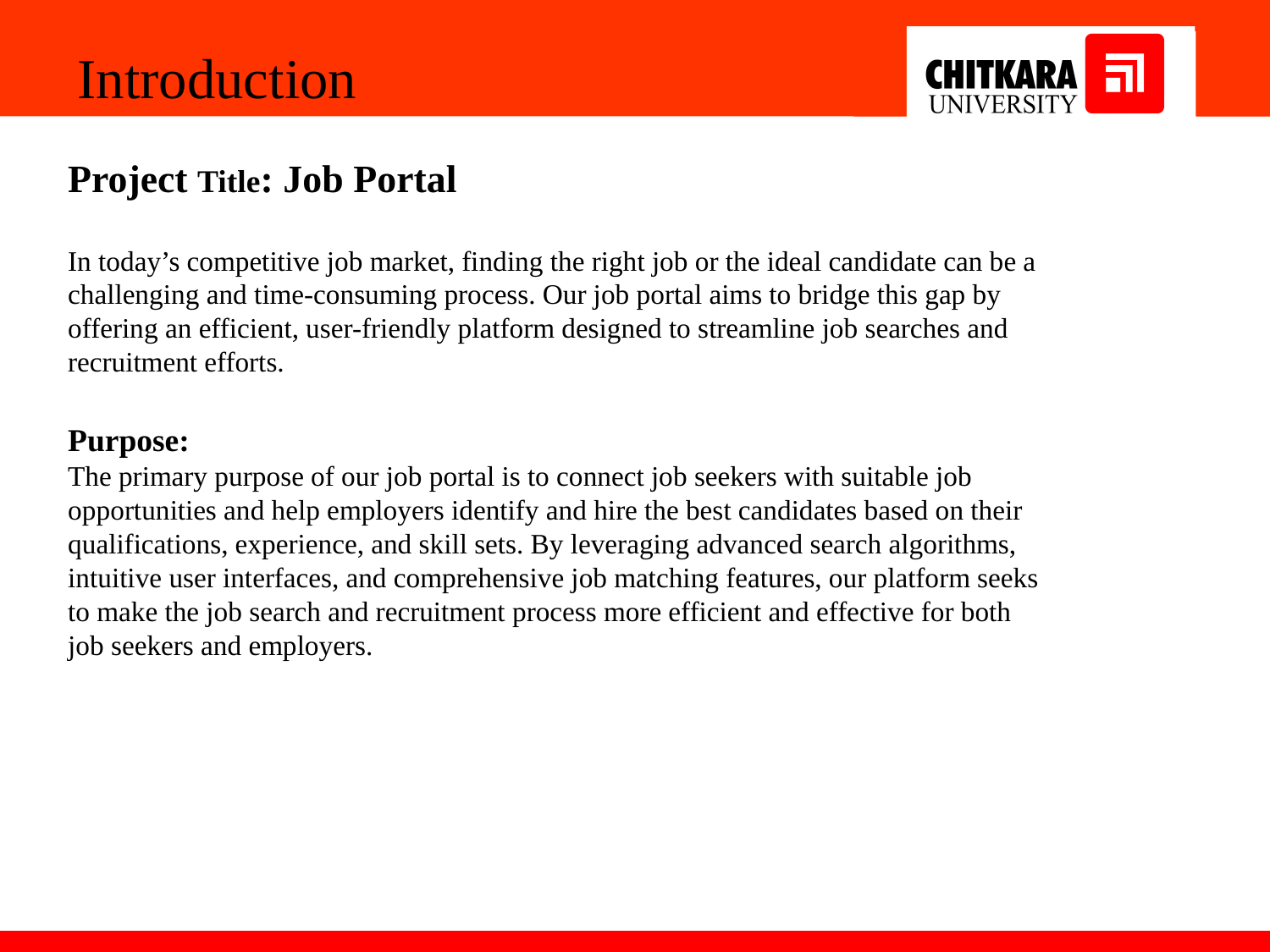

Introduction
Project Title: Job Portal

In today’s competitive job market, finding the right job or the ideal candidate can be a challenging and time-consuming process. Our job portal aims to bridge this gap by offering an efficient, user-friendly platform designed to streamline job searches and recruitment efforts.

Purpose:
The primary purpose of our job portal is to connect job seekers with suitable job opportunities and help employers identify and hire the best candidates based on their qualifications, experience, and skill sets. By leveraging advanced search algorithms, intuitive user interfaces, and comprehensive job matching features, our platform seeks to make the job search and recruitment process more efficient and effective for both job seekers and employers.